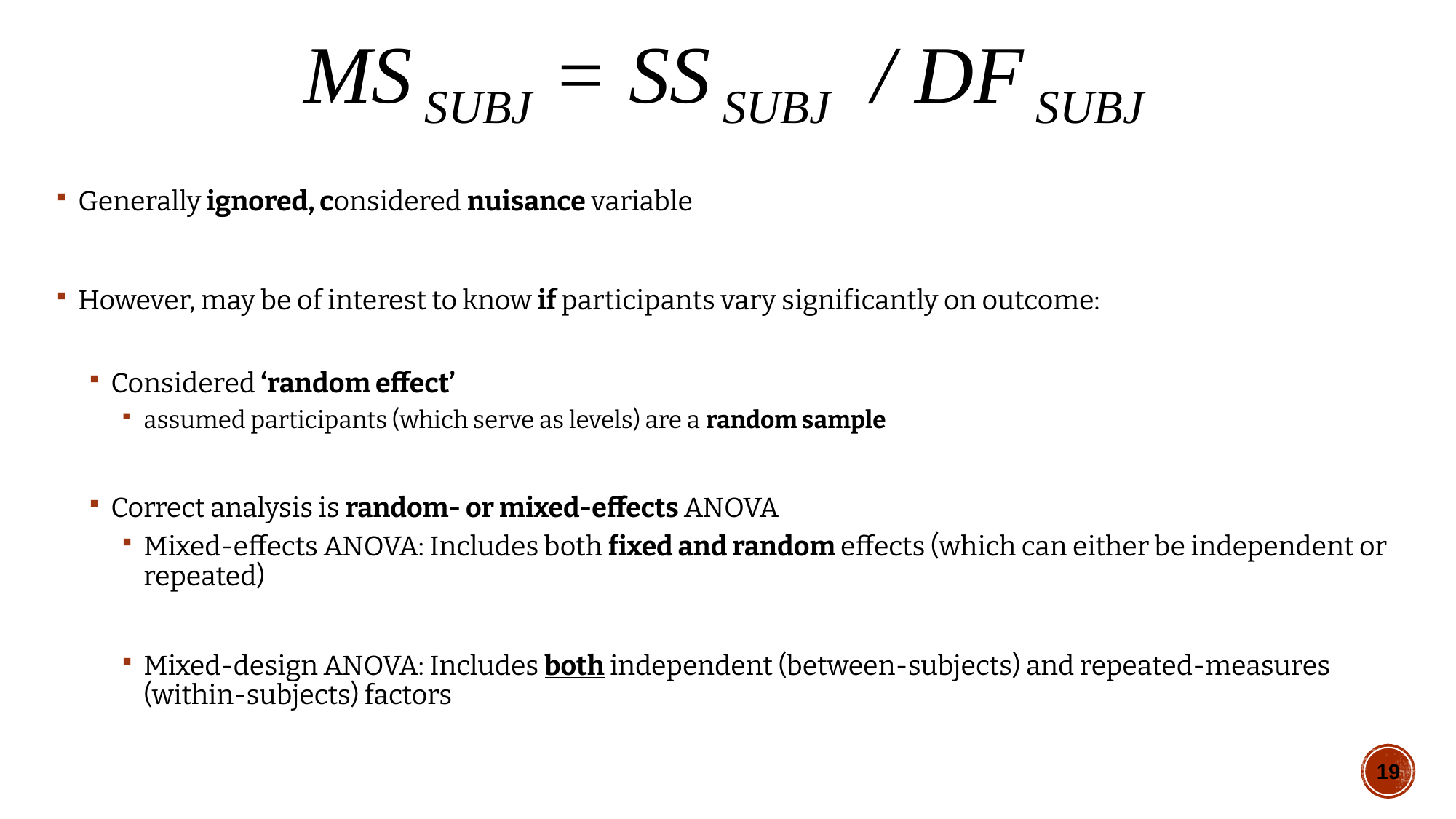

# MS Subj = SS Subj  / df Subj
Generally ignored, considered nuisance variable

However, may be of interest to know if participants vary significantly on outcome:

Considered ‘random effect’
assumed participants (which serve as levels) are a random sample

Correct analysis is random- or mixed-effects ANOVA
Mixed-effects ANOVA: Includes both fixed and random effects (which can either be independent or repeated)

Mixed-design ANOVA: Includes both independent (between-subjects) and repeated-measures (within-subjects) factors
19